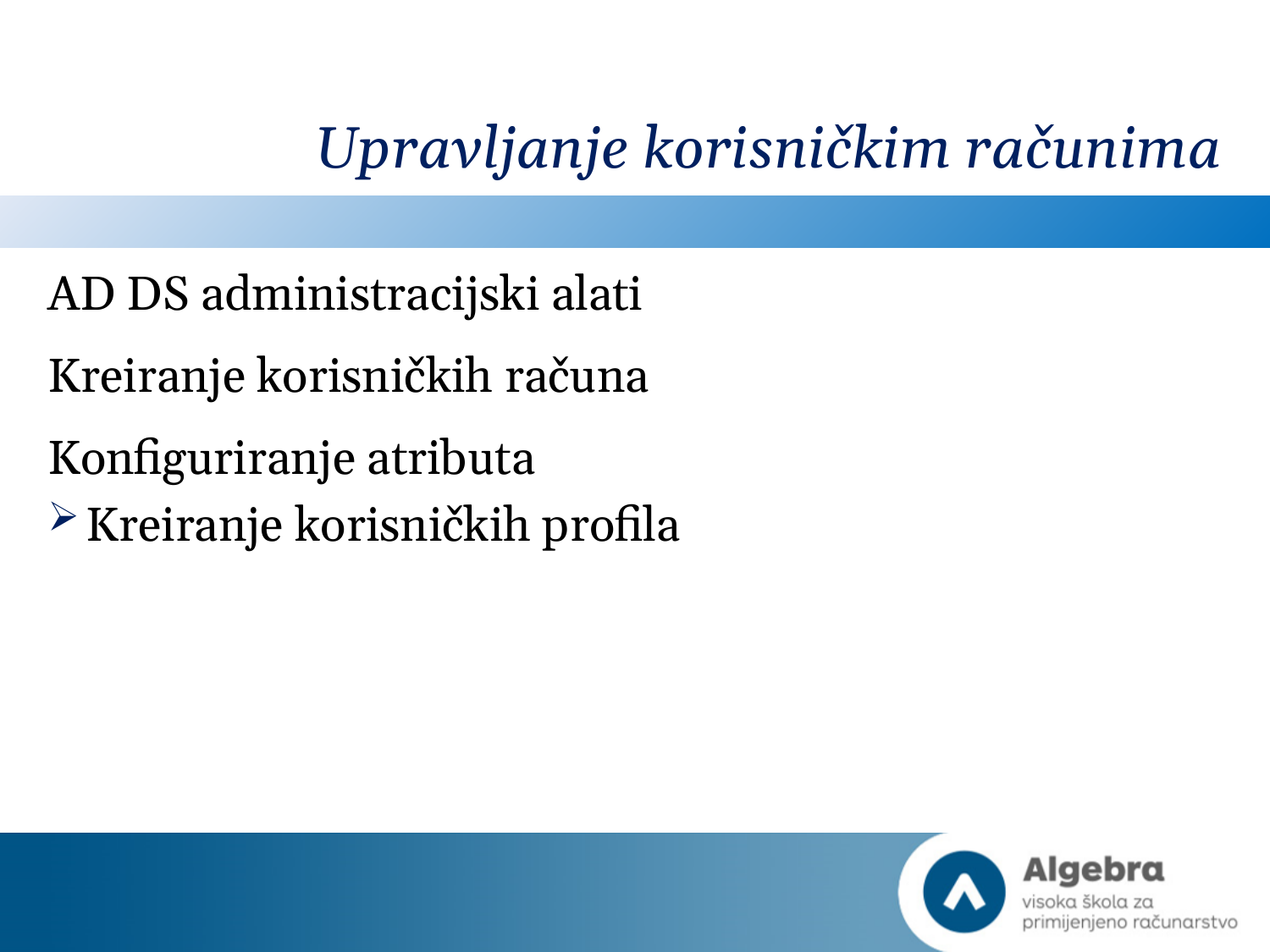

# Upravljanje korisničkim računima
AD DS administracijski alati
Kreiranje korisničkih računa
Konfiguriranje atributa
Kreiranje korisničkih profila